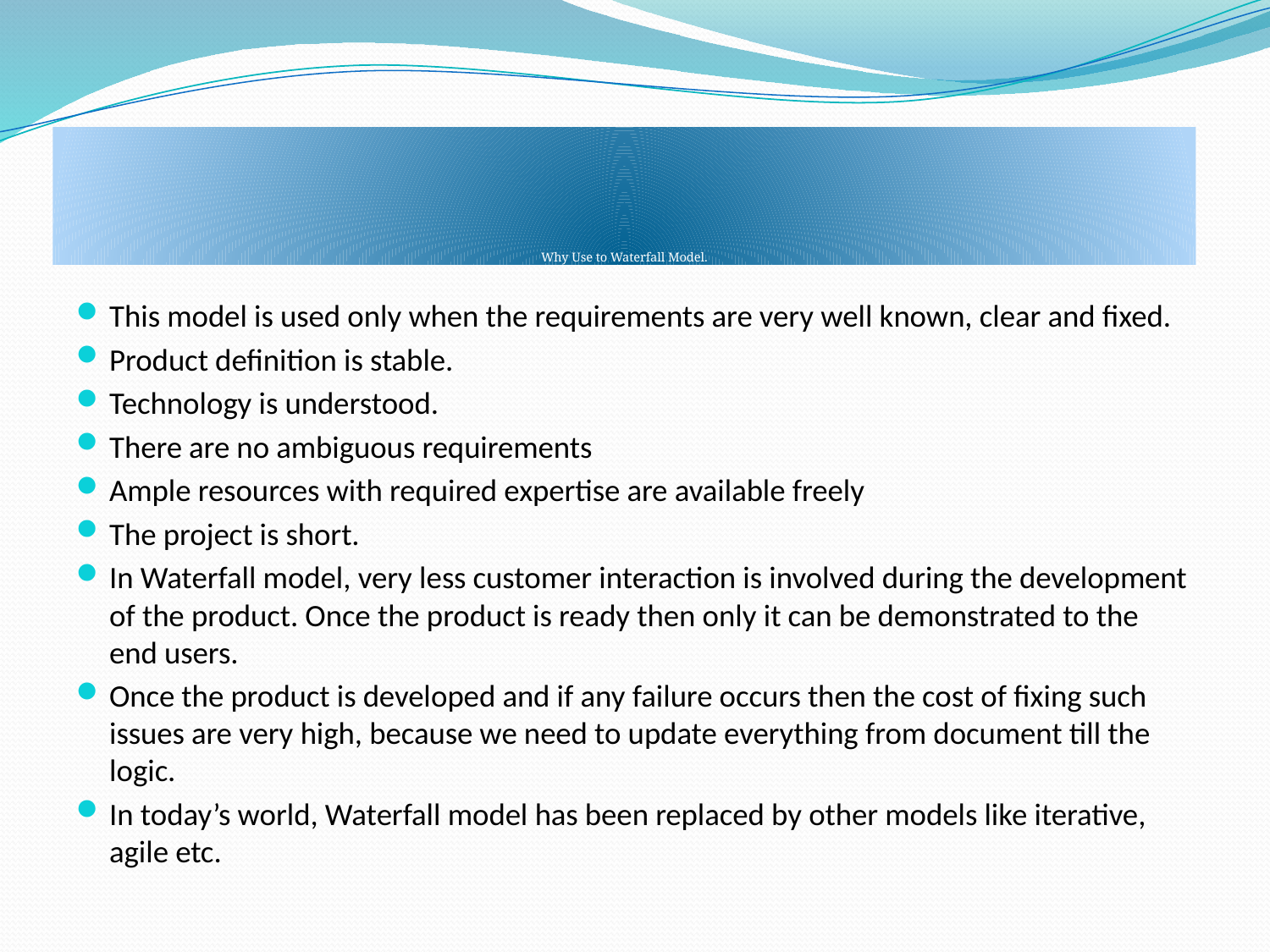

# Why Use to Waterfall Model.
This model is used only when the requirements are very well known, clear and fixed.
Product definition is stable.
Technology is understood.
There are no ambiguous requirements
Ample resources with required expertise are available freely
The project is short.
In Waterfall model, very less customer interaction is involved during the development of the product. Once the product is ready then only it can be demonstrated to the end users.
Once the product is developed and if any failure occurs then the cost of fixing such issues are very high, because we need to update everything from document till the logic.
In today’s world, Waterfall model has been replaced by other models like iterative, agile etc.